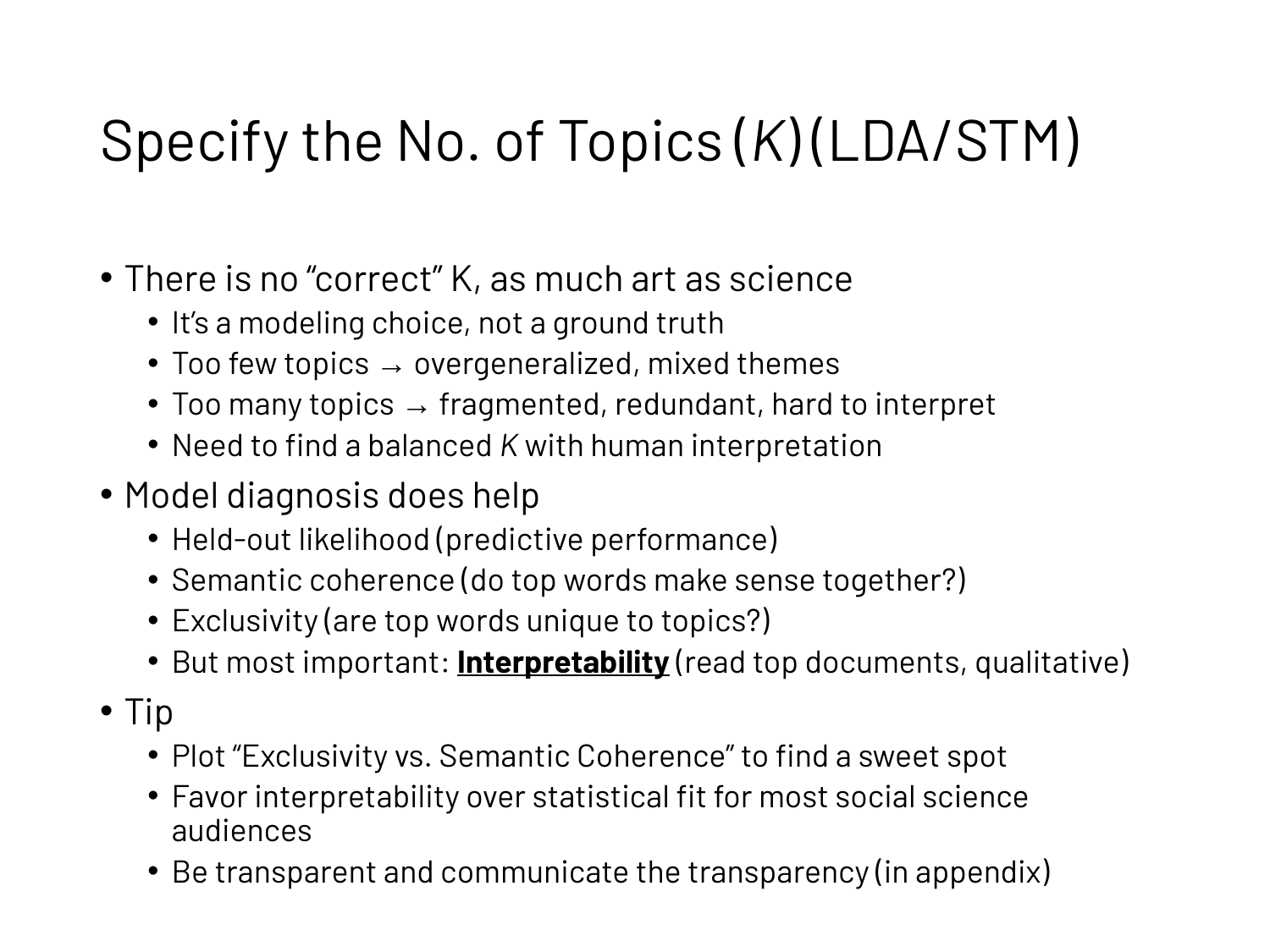

# Specify the No. of Topics (K) (LDA/STM)
There is no “correct” K, as much art as science
It’s a modeling choice, not a ground truth
Too few topics → overgeneralized, mixed themes
Too many topics → fragmented, redundant, hard to interpret
Need to find a balanced K with human interpretation
Model diagnosis does help
Held-out likelihood (predictive performance)
Semantic coherence (do top words make sense together?)
Exclusivity (are top words unique to topics?)
But most important: Interpretability (read top documents, qualitative)
Tip
Plot “Exclusivity vs. Semantic Coherence” to find a sweet spot
Favor interpretability over statistical fit for most social science audiences
Be transparent and communicate the transparency (in appendix)